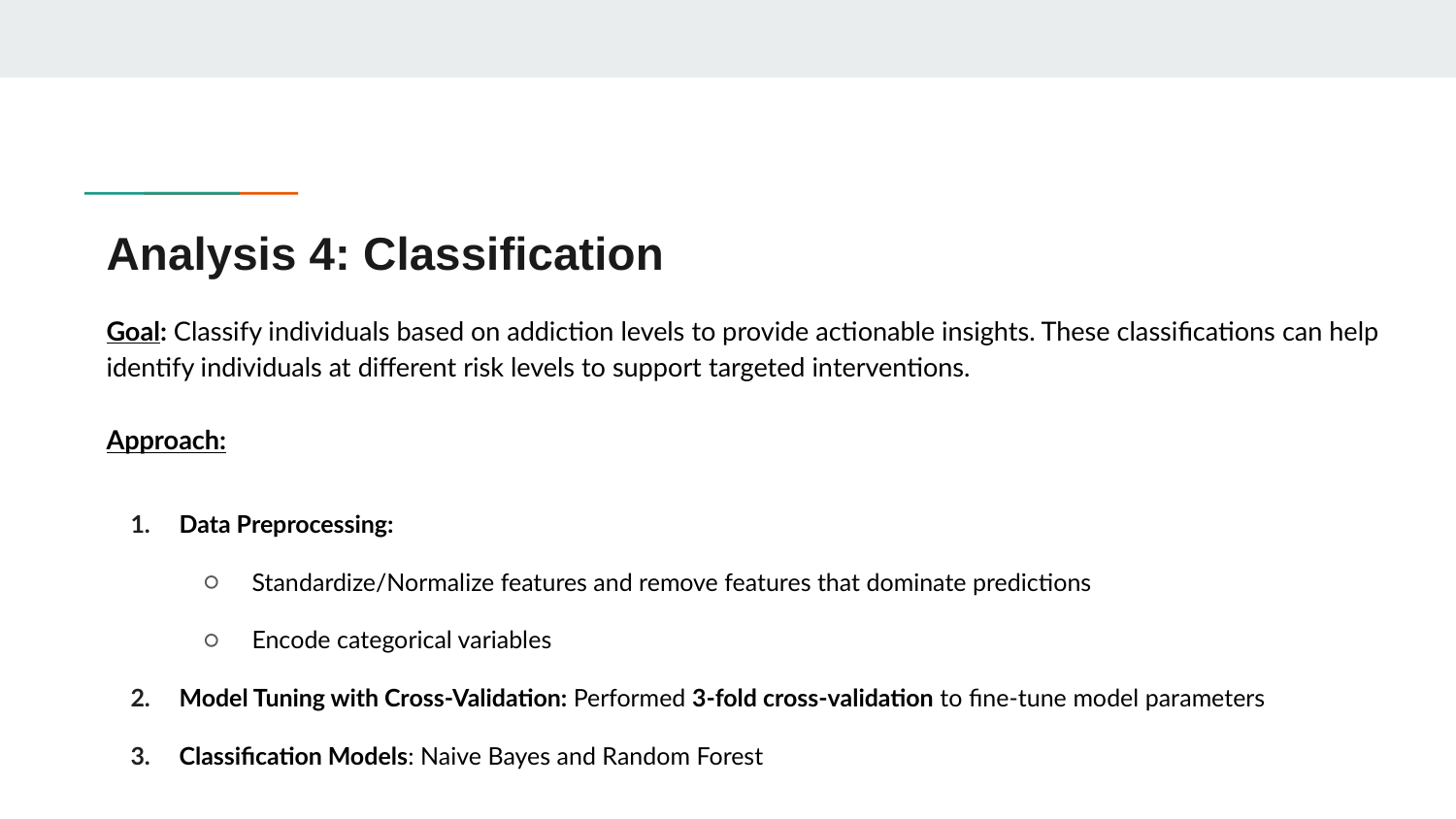

# Analysis 4: Classification
Goal: Classify individuals based on addiction levels to provide actionable insights. These classifications can help identify individuals at different risk levels to support targeted interventions.
Approach:
Data Preprocessing:
Standardize/Normalize features and remove features that dominate predictions
Encode categorical variables
Model Tuning with Cross-Validation: Performed 3-fold cross-validation to fine-tune model parameters
Classification Models: Naive Bayes and Random Forest